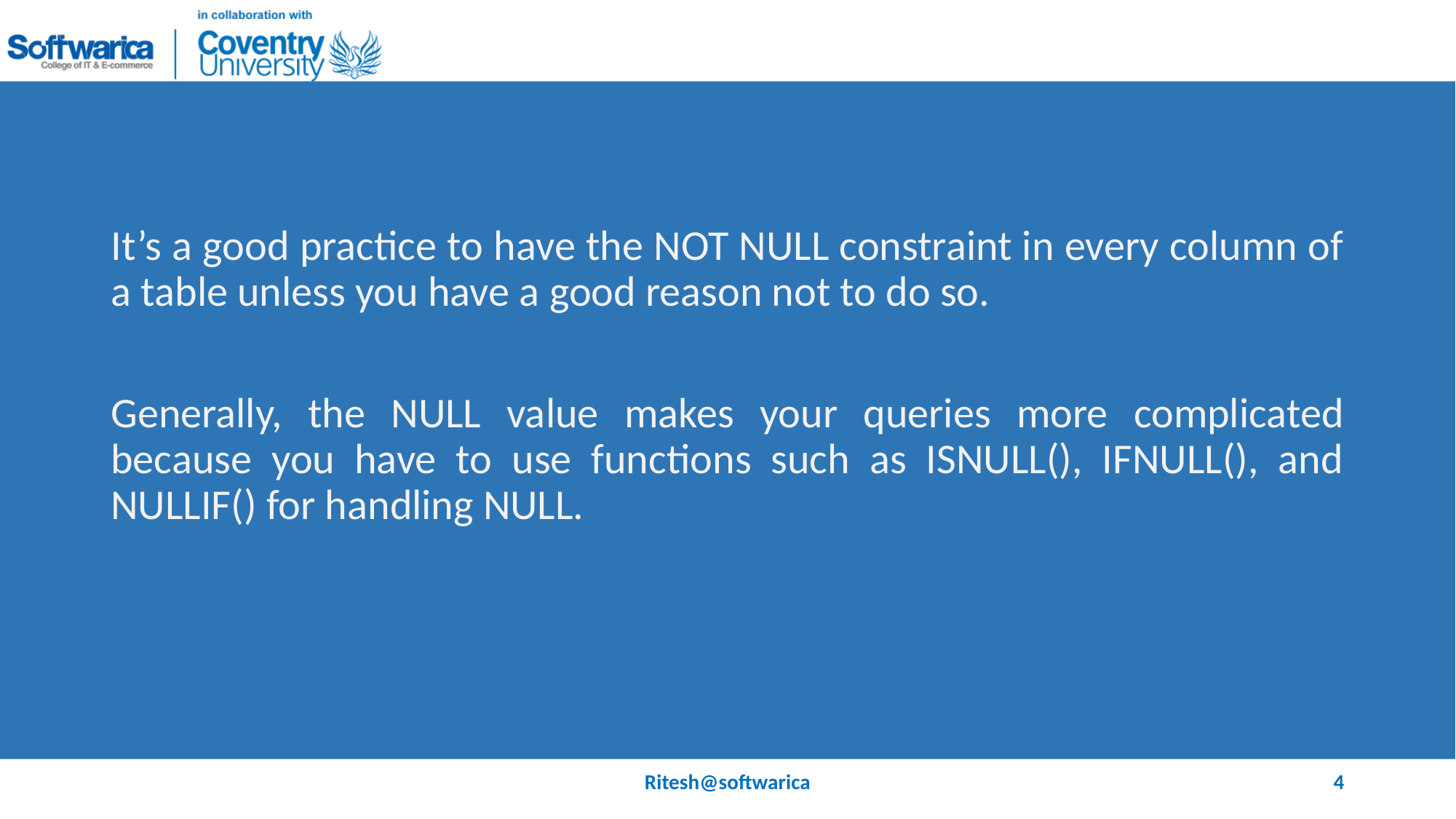

#
It’s a good practice to have the NOT NULL constraint in every column of a table unless you have a good reason not to do so.

Generally, the NULL value makes your queries more complicated because you have to use functions such as ISNULL(), IFNULL(), and NULLIF() for handling NULL.
Ritesh@softwarica
4